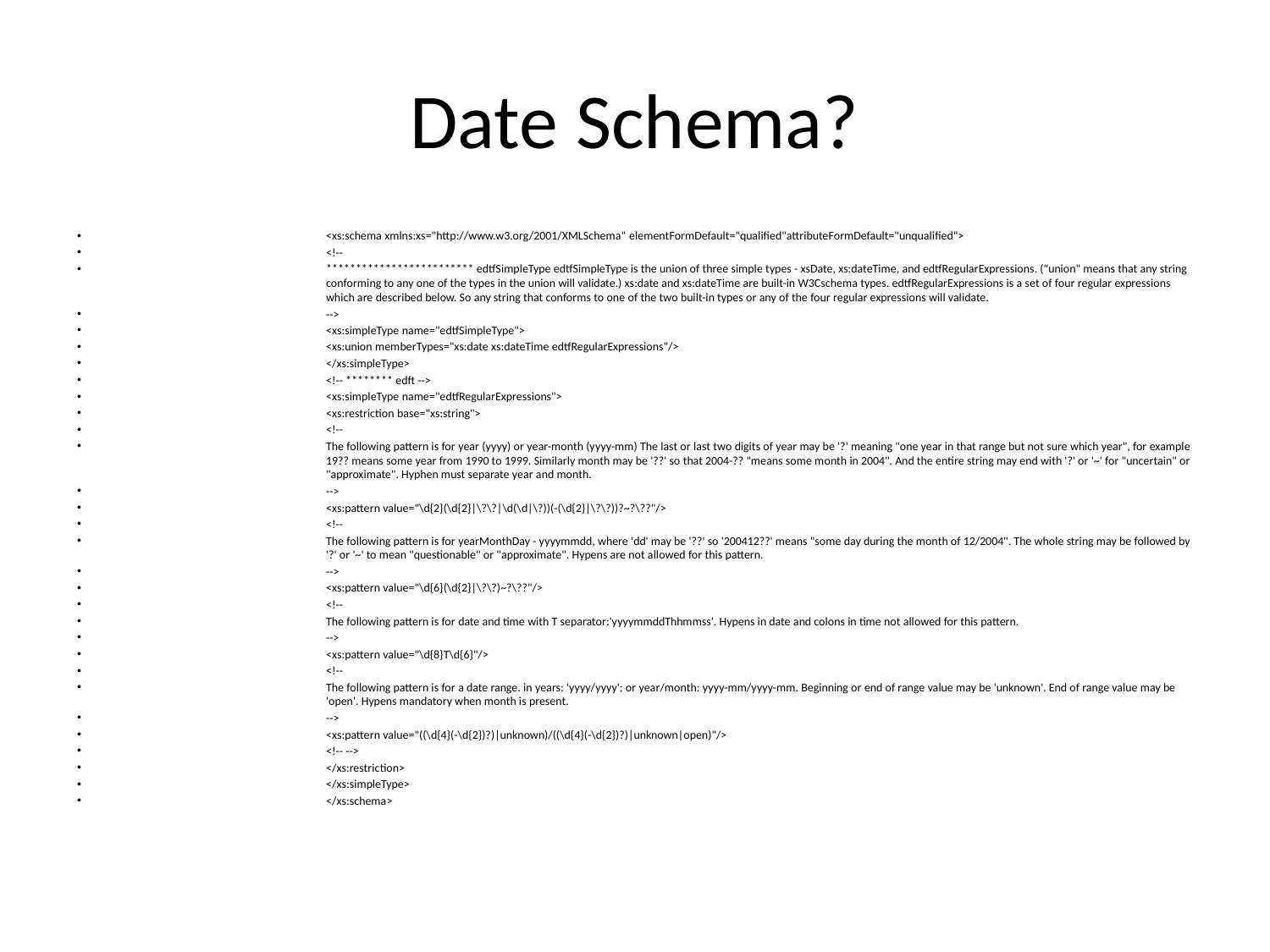

Date Schema?
<xs:schema xmlns:xs="http://www.w3.org/2001/XMLSchema" elementFormDefault="qualified"attributeFormDefault="unqualified">
<!--
************************* edtfSimpleType edtfSimpleType is the union of three simple types - xsDate, xs:dateTime, and edtfRegularExpressions. ("union" means that any string conforming to any one of the types in the union will validate.) xs:date and xs:dateTime are built-in W3Cschema types. edtfRegularExpressions is a set of four regular expressions which are described below. So any string that conforms to one of the two built-in types or any of the four regular expressions will validate.
-->
<xs:simpleType name="edtfSimpleType">
<xs:union memberTypes="xs:date xs:dateTime edtfRegularExpressions"/>
</xs:simpleType>
<!-- ******** edft -->
<xs:simpleType name="edtfRegularExpressions">
<xs:restriction base="xs:string">
<!--
The following pattern is for year (yyyy) or year-month (yyyy-mm) The last or last two digits of year may be '?' meaning "one year in that range but not sure which year", for example 19?? means some year from 1990 to 1999. Similarly month may be '??' so that 2004-?? "means some month in 2004". And the entire string may end with '?' or '~' for "uncertain" or "approximate". Hyphen must separate year and month.
-->
<xs:pattern value="\d{2}(\d{2}|\?\?|\d(\d|\?))(-(\d{2}|\?\?))?~?\??"/>
<!--
The following pattern is for yearMonthDay - yyyymmdd, where 'dd' may be '??' so '200412??' means "some day during the month of 12/2004". The whole string may be followed by '?' or '~' to mean "questionable" or "approximate". Hypens are not allowed for this pattern.
-->
<xs:pattern value="\d{6}(\d{2}|\?\?)~?\??"/>
<!--
The following pattern is for date and time with T separator:'yyyymmddThhmmss'. Hypens in date and colons in time not allowed for this pattern.
-->
<xs:pattern value="\d{8}T\d{6}"/>
<!--
The following pattern is for a date range. in years: 'yyyy/yyyy'; or year/month: yyyy-mm/yyyy-mm. Beginning or end of range value may be 'unknown'. End of range value may be 'open'. Hypens mandatory when month is present.
-->
<xs:pattern value="((\d{4}(-\d{2})?)|unknown)/((\d{4}(-\d{2})?)|unknown|open)"/>
<!-- -->
</xs:restriction>
</xs:simpleType>
</xs:schema>